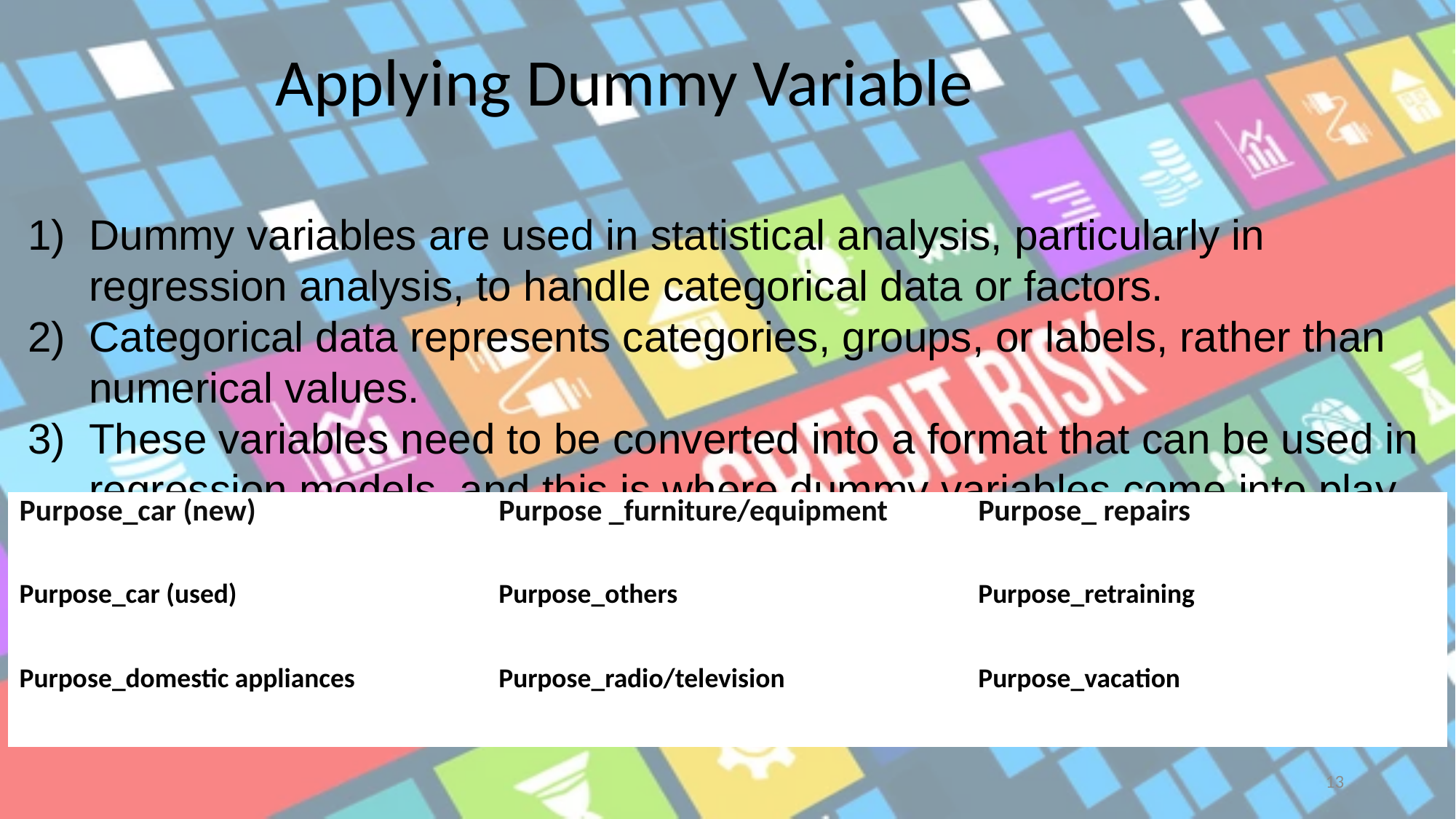

Applying Dummy Variable

Dummy variables are used in statistical analysis, particularly in regression analysis, to handle categorical data or factors.
Categorical data represents categories, groups, or labels, rather than numerical values.
These variables need to be converted into a format that can be used in regression models, and this is where dummy variables come into play.
| Purpose\_car (new) | Purpose \_furniture/equipment | Purpose\_ repairs |
| --- | --- | --- |
| Purpose\_car (used) | Purpose\_others | Purpose\_retraining |
| Purpose\_domestic appliances | Purpose\_radio/television | Purpose\_vacation |
13